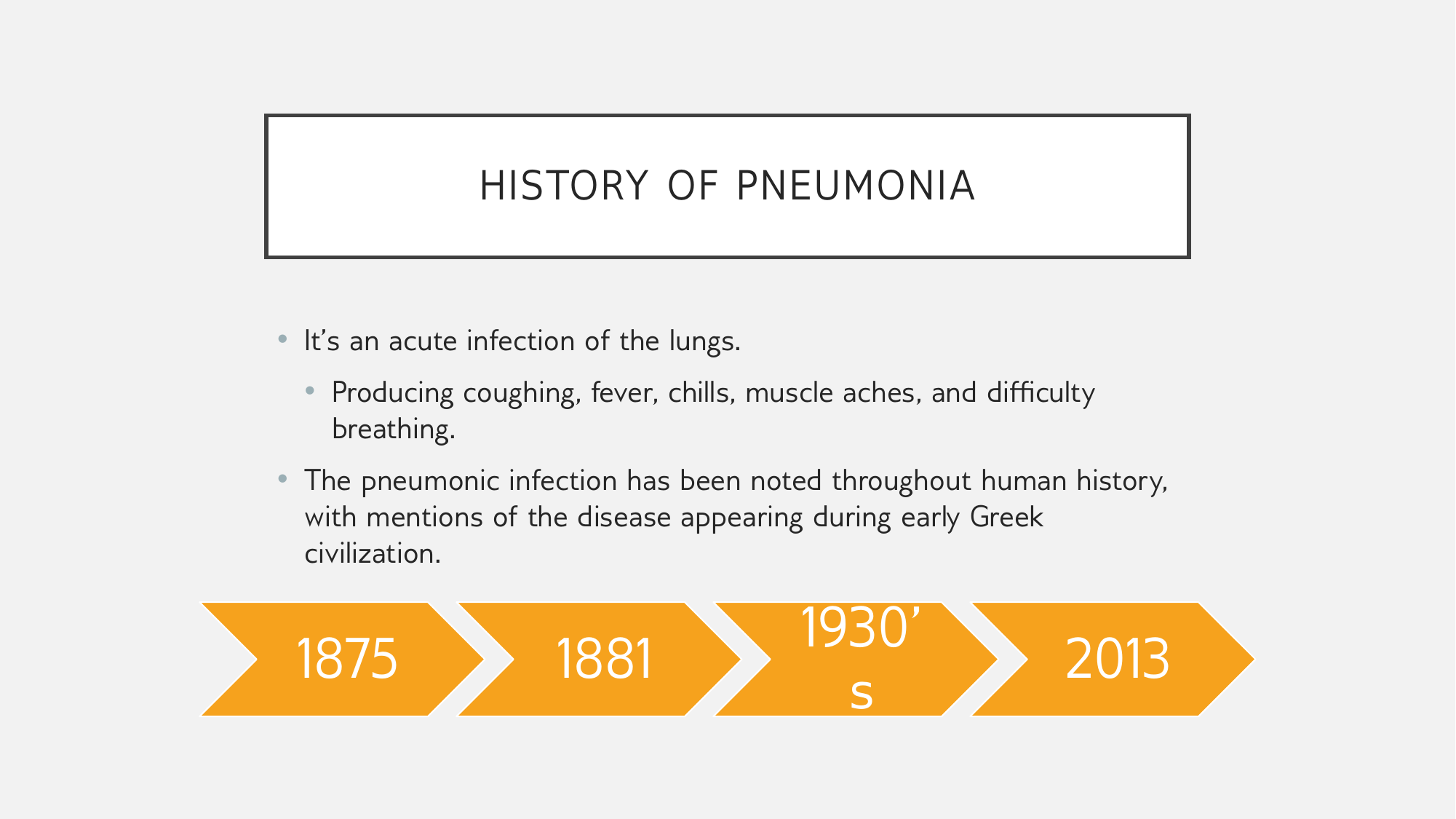

# History of pneumonia
It’s an acute infection of the lungs.
Producing coughing, fever, chills, muscle aches, and difficulty breathing.
The pneumonic infection has been noted throughout human history, with mentions of the disease appearing during early Greek civilization.

1875
1881
1930’s
2013